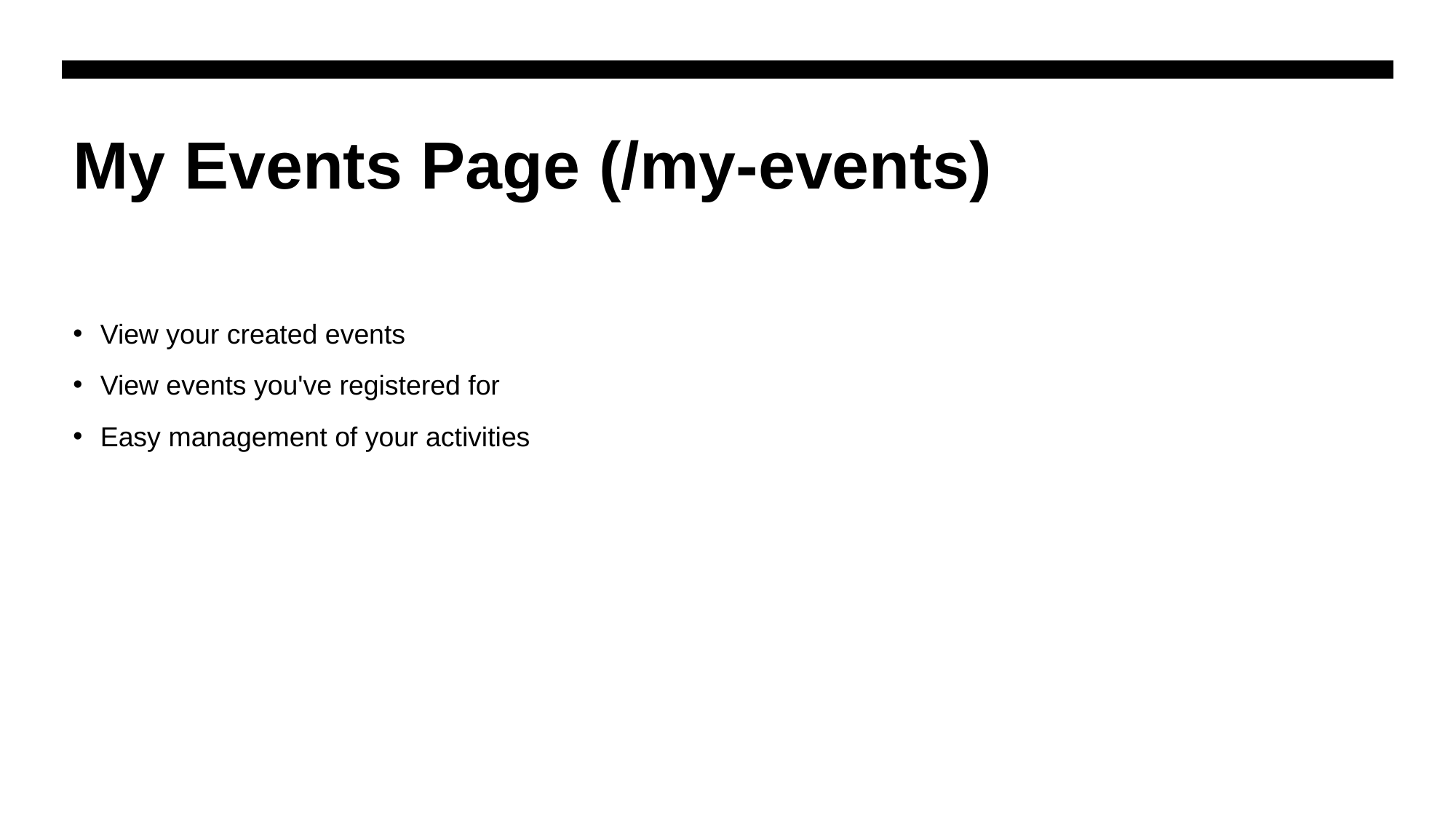

# My Events Page (/my-events)
View your created events
View events you've registered for
Easy management of your activities